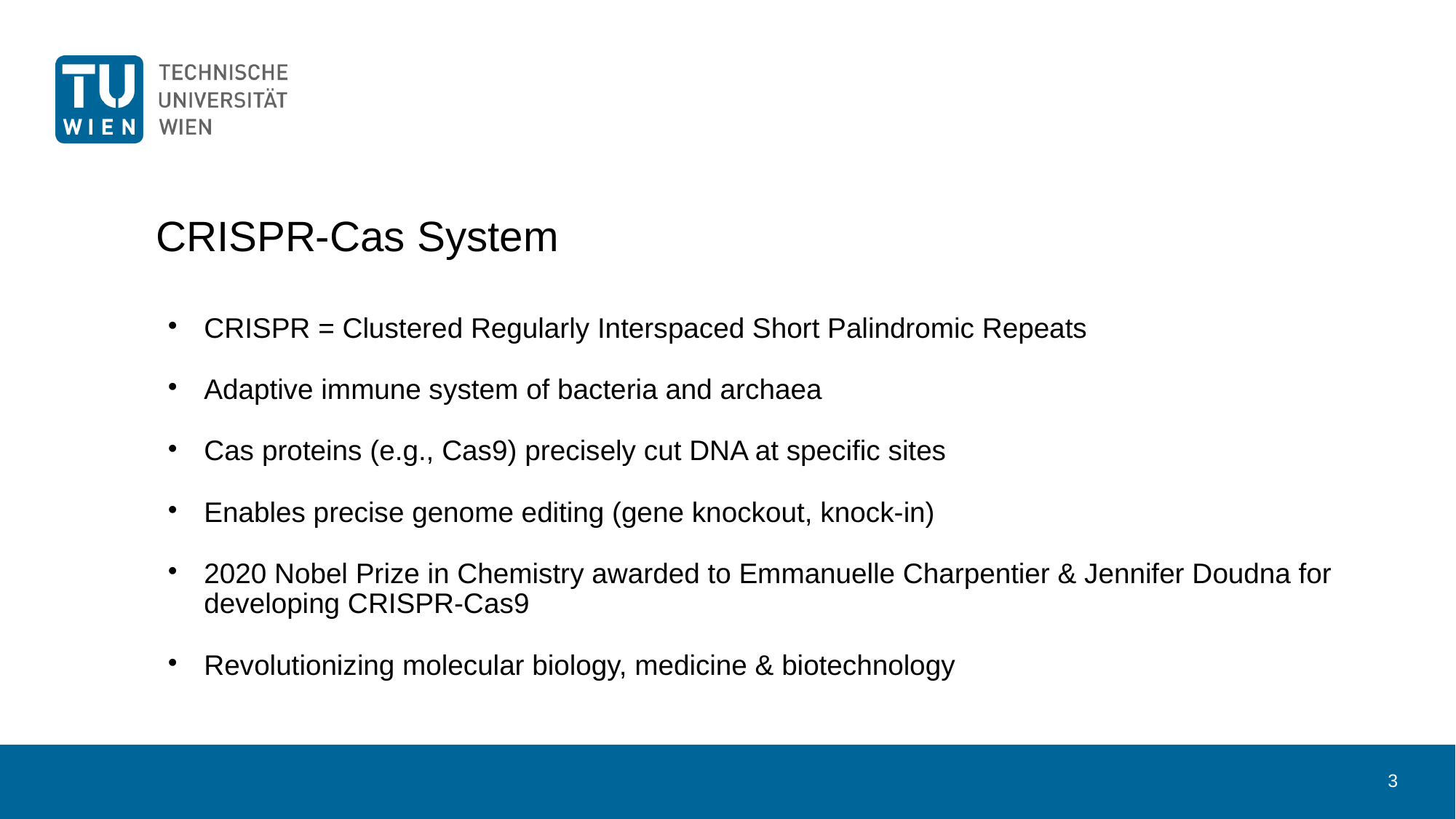

# CRISPR-Cas System
CRISPR = Clustered Regularly Interspaced Short Palindromic Repeats
Adaptive immune system of bacteria and archaea
Cas proteins (e.g., Cas9) precisely cut DNA at specific sites
Enables precise genome editing (gene knockout, knock-in)
2020 Nobel Prize in Chemistry awarded to Emmanuelle Charpentier & Jennifer Doudna for developing CRISPR-Cas9
Revolutionizing molecular biology, medicine & biotechnology
3